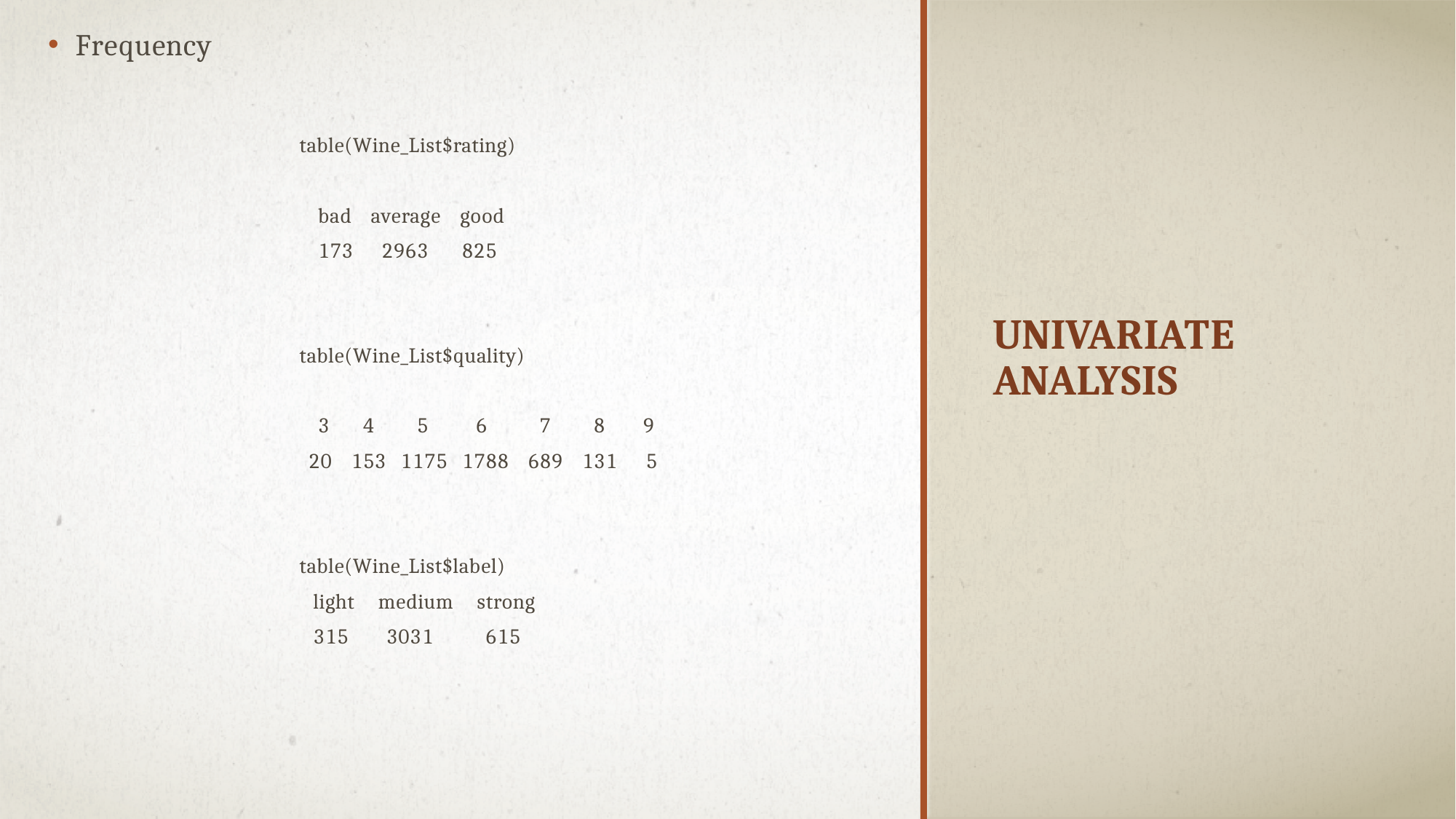

Frequency

table(Wine_List$rating)

    bad    average    good
    173      2963       825

table(Wine_List$quality)

    3       4         5          6           7         8        9
  20    153   1175   1788    689    131      5

table(Wine_List$label)
   light     medium     strong
   315        3031           615

# Univariate Analysis